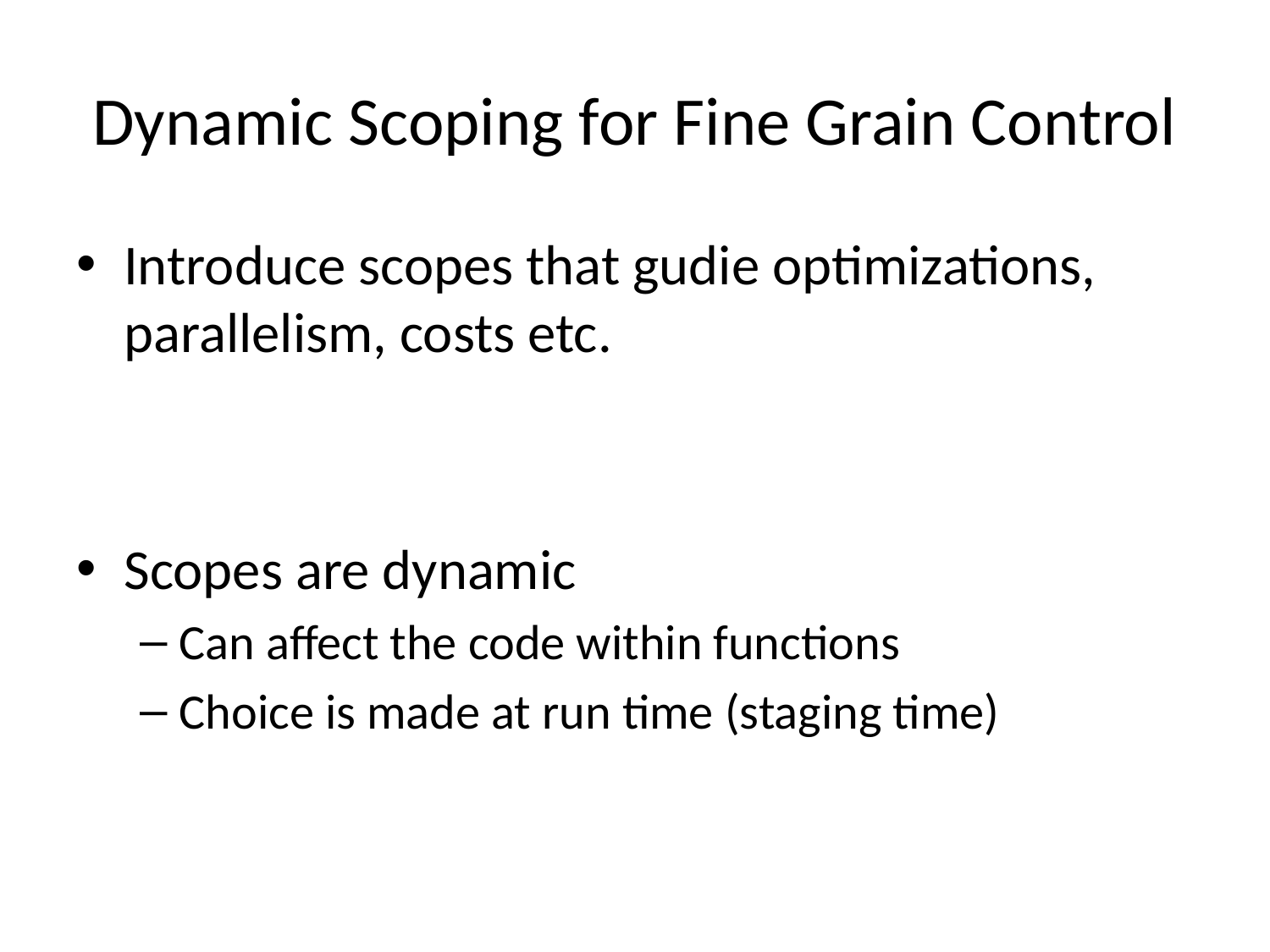

# Dynamic Scoping for Fine Grain Control
Introduce scopes that gudie optimizations, parallelism, costs etc.

Scopes are dynamic
Can affect the code within functions
Choice is made at run time (staging time)